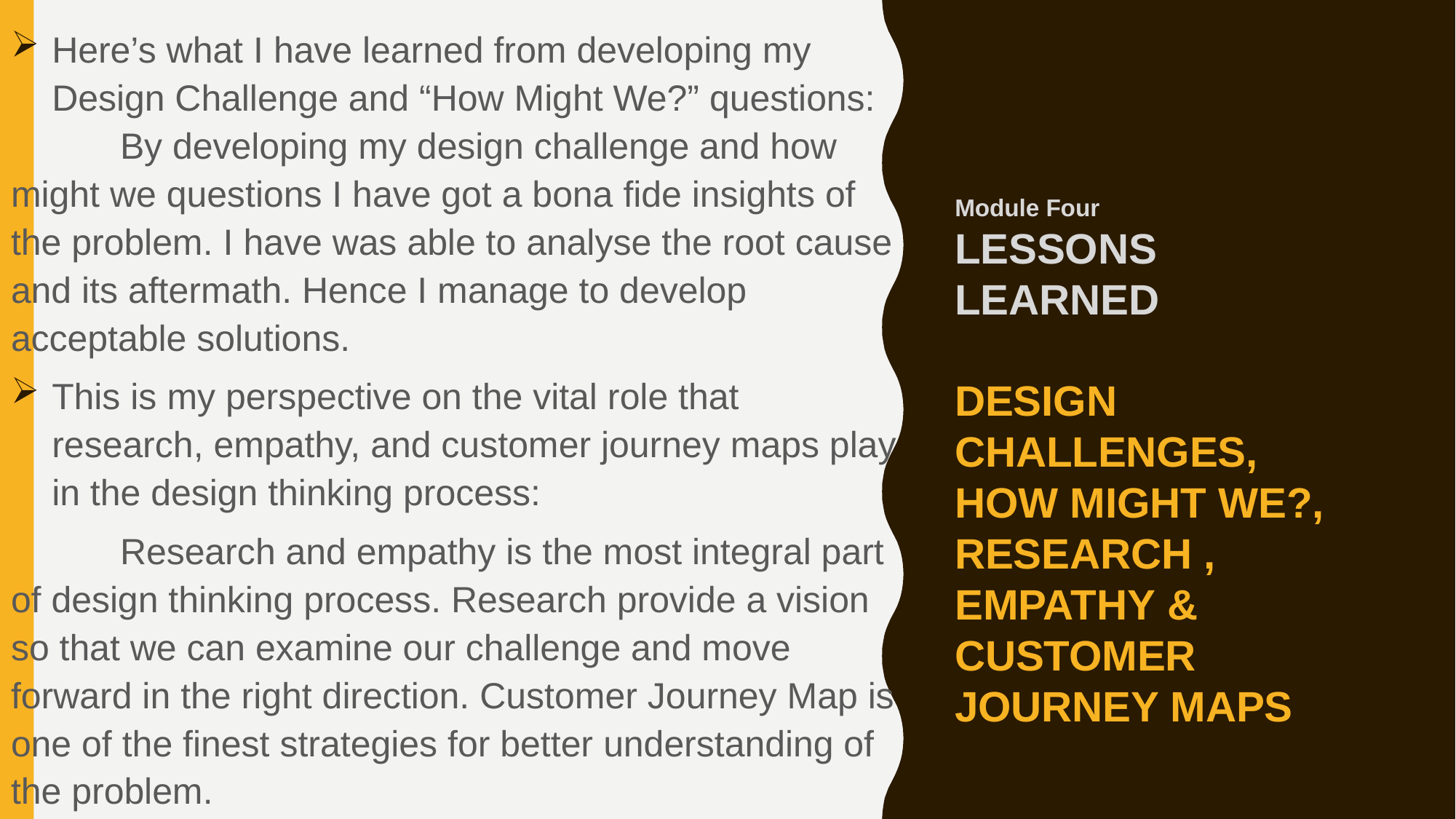

Here’s what I have learned from developing my  Design Challenge and “How Might We?” questions:
	By developing my design challenge and how might we questions I have got a bona fide insights of the problem. I have was able to analyse the root cause and its aftermath. Hence I manage to develop acceptable solutions.
This is my perspective on the vital role that research, empathy, and customer journey maps play in the design thinking process:
	Research and empathy is the most integral part of design thinking process. Research provide a vision so that we can examine our challenge and move forward in the right direction. Customer Journey Map is one of the finest strategies for better understanding of the problem.

# Module Four LESSONS LEARNED DESIGN CHALLENGES, HOW MIGHT WE?, RESEARCH , EMPATHY & CUSTOMER JOURNEY MAPS